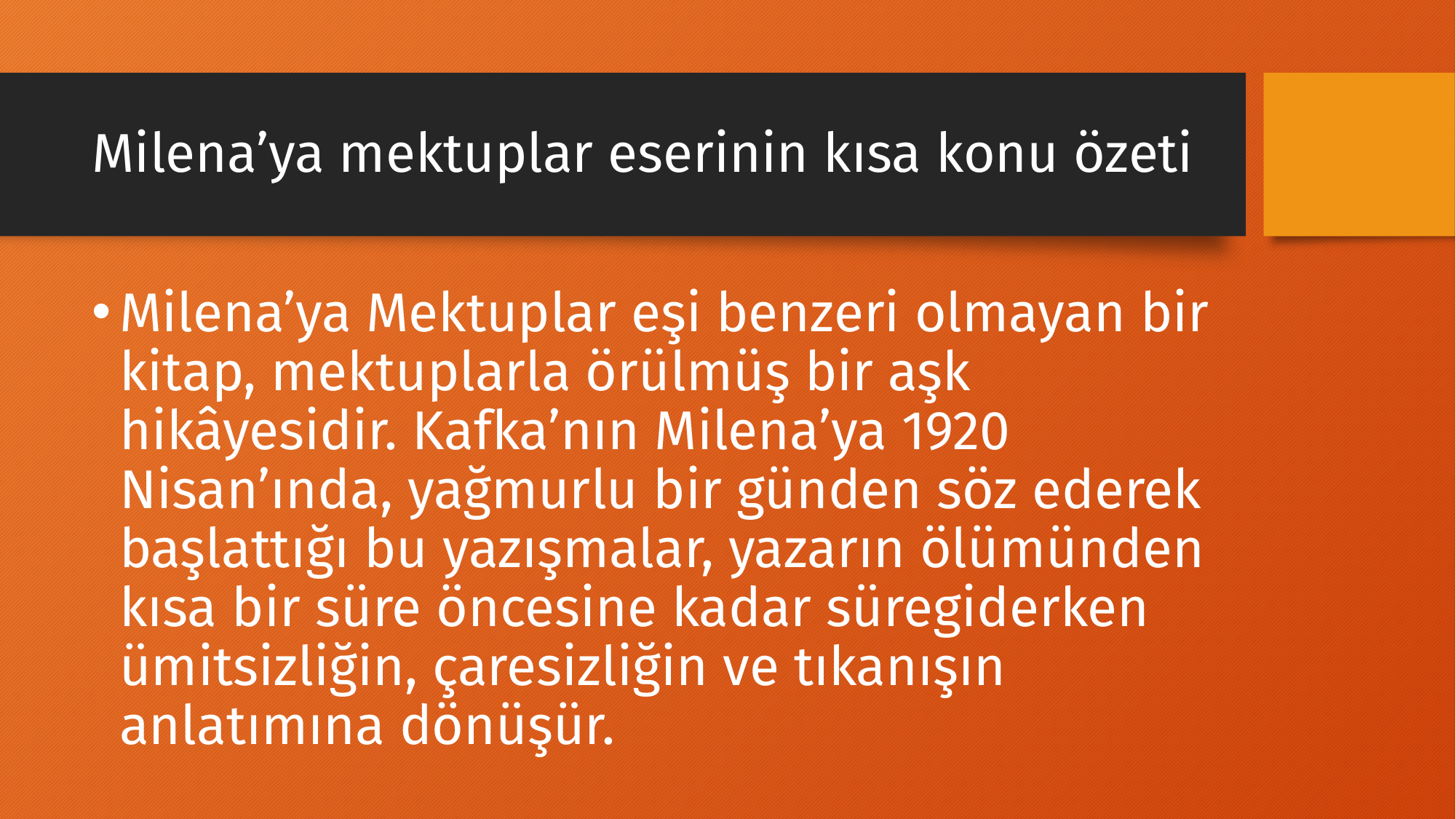

# Milena’ya mektuplar eserinin kısa konu özeti
Milena’ya Mektuplar eşi benzeri olmayan bir kitap, mektuplarla örülmüş bir aşk hikâyesidir. Kafka’nın Milena’ya 1920 Nisan’ında, yağmurlu bir günden söz ederek başlattığı bu yazışmalar, yazarın ölümünden kısa bir süre öncesine kadar süregiderken ümitsizliğin, çaresizliğin ve tıkanışın anlatımına dönüşür.